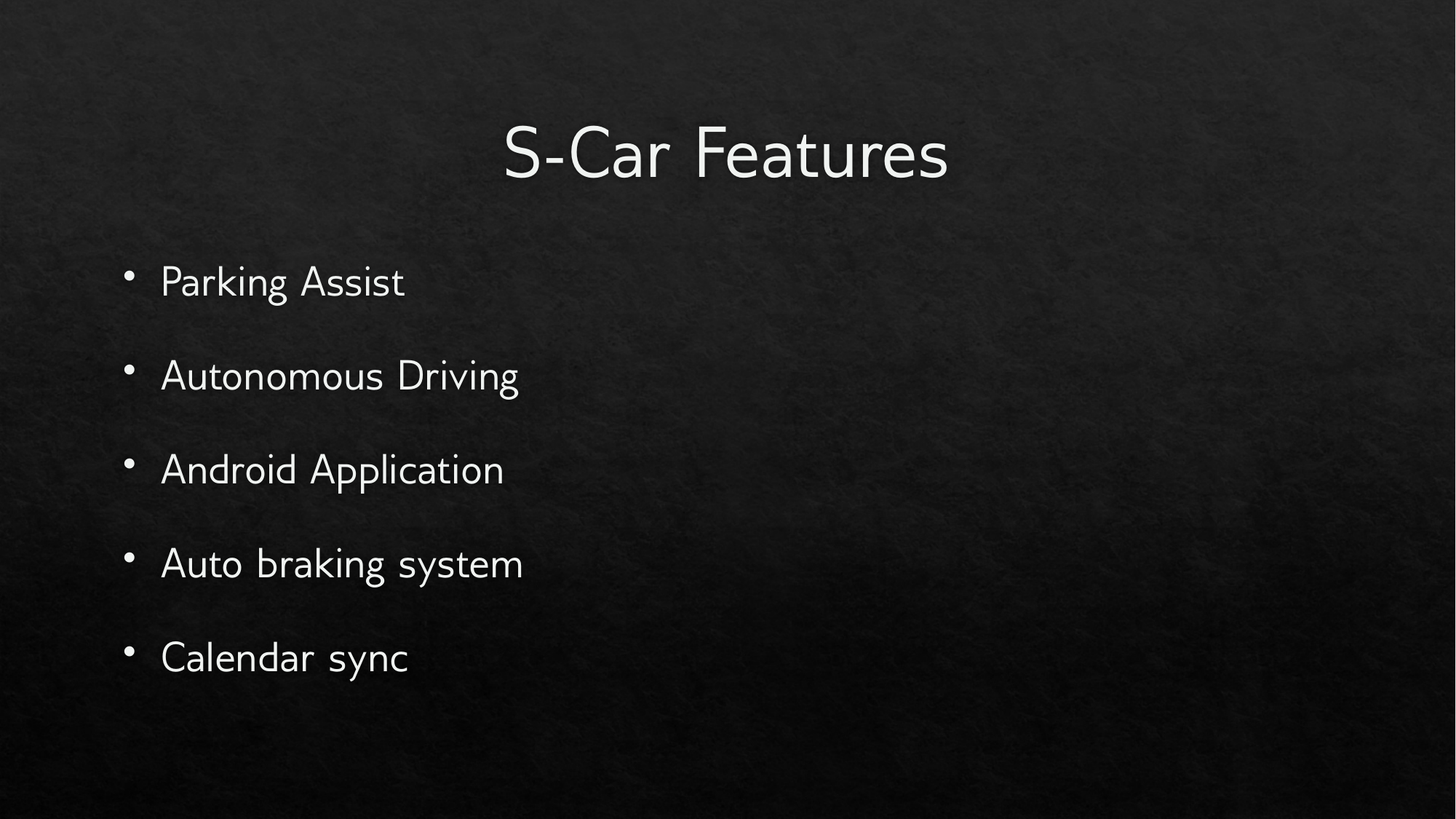

# S-Car Features
Parking Assist
Autonomous Driving
Android Application
Auto braking system
Calendar sync